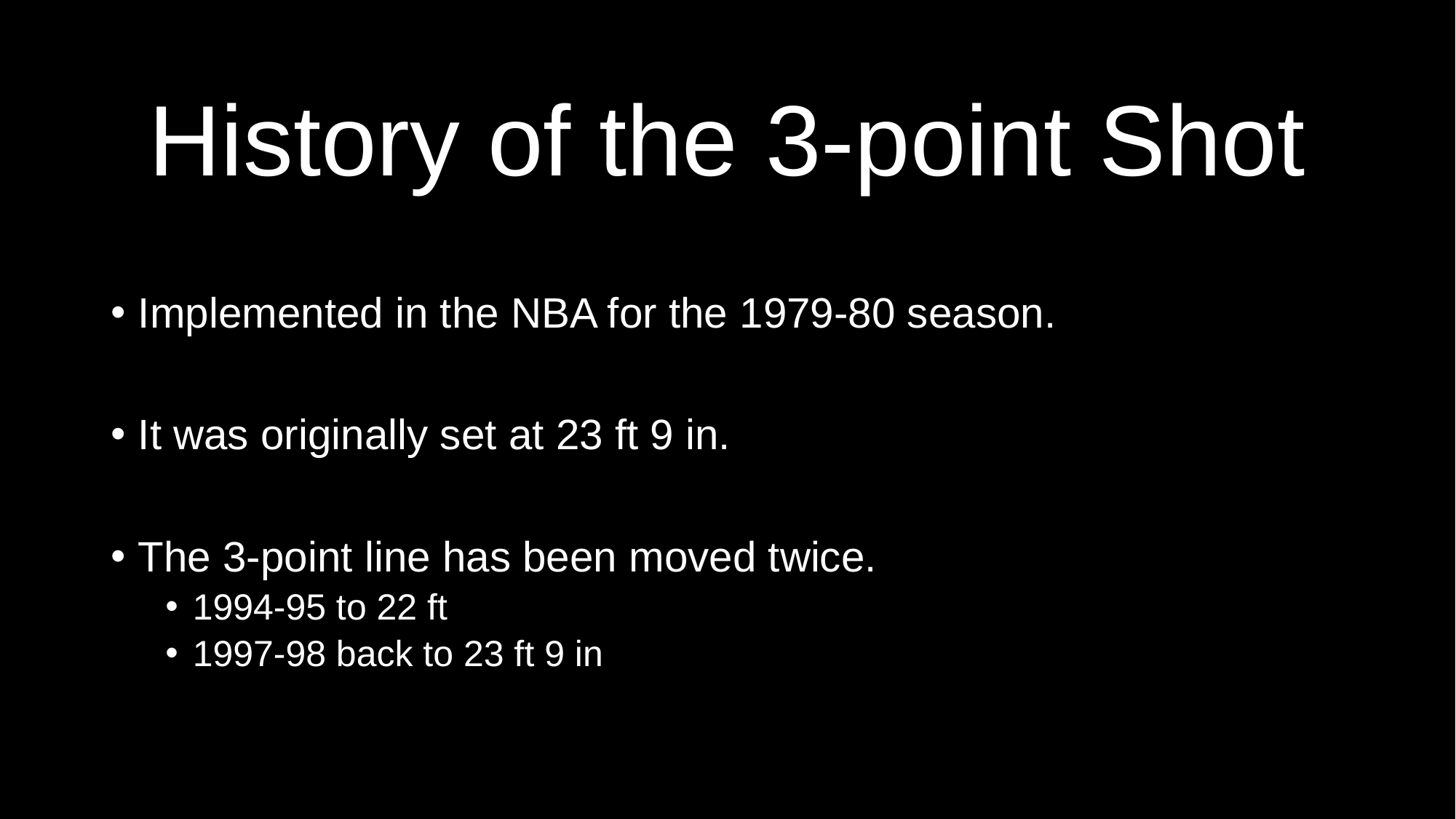

# History of the 3-point Shot
Implemented in the NBA for the 1979-80 season.

It was originally set at 23 ft 9 in.

The 3-point line has been moved twice.
1994-95 to 22 ft
1997-98 back to 23 ft 9 in